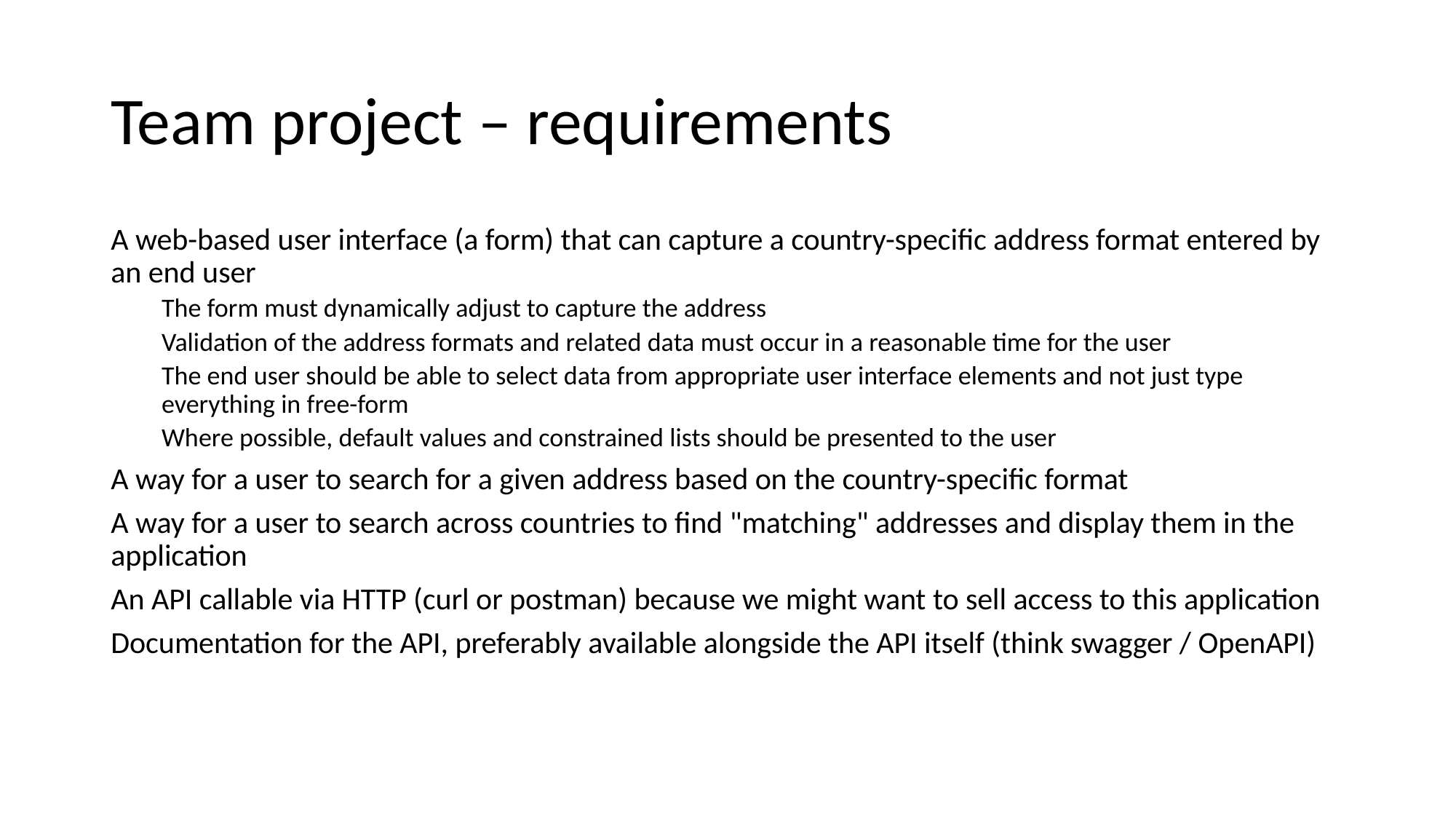

# Team project – requirements
A web-based user interface (a form) that can capture a country-specific address format entered by an end user
The form must dynamically adjust to capture the address
Validation of the address formats and related data must occur in a reasonable time for the user
The end user should be able to select data from appropriate user interface elements and not just type everything in free-form
Where possible, default values and constrained lists should be presented to the user
A way for a user to search for a given address based on the country-specific format
A way for a user to search across countries to find "matching" addresses and display them in the application
An API callable via HTTP (curl or postman) because we might want to sell access to this application
Documentation for the API, preferably available alongside the API itself (think swagger / OpenAPI)